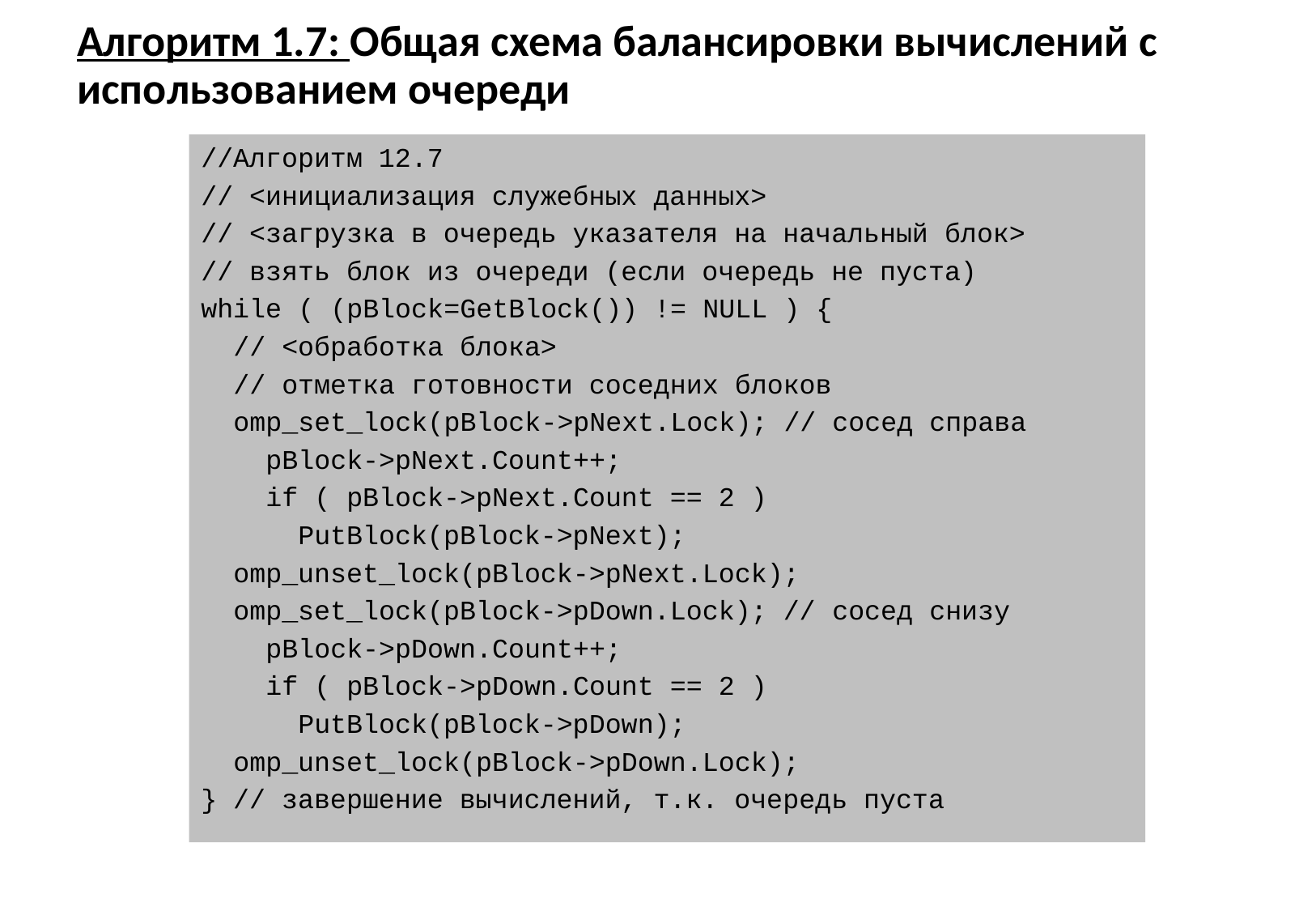

# Алгоритм 1.7: Общая схема балансировки вычислений с использованием очереди
//Алгоритм 12.7
// <инициализация служебных данных>
// <загрузка в очередь указателя на начальный блок>
// взять блок из очереди (если очередь не пуста)
while ( (pBlock=GetBlock()) != NULL ) {
  // <обработка блока>
  // отметка готовности соседних блоков
  omp_set_lock(pBlock->pNext.Lock); // сосед справа
    pBlock->pNext.Count++;
    if ( pBlock->pNext.Count == 2 )
      PutBlock(pBlock->pNext);
  omp_unset_lock(pBlock->pNext.Lock);
  omp_set_lock(pBlock->pDown.Lock); // сосед снизу
    pBlock->pDown.Count++;
    if ( pBlock->pDown.Count == 2 )
      PutBlock(pBlock->pDown);
  omp_unset_lock(pBlock->pDown.Lock);
} // завершение вычислений, т.к. очередь пуста